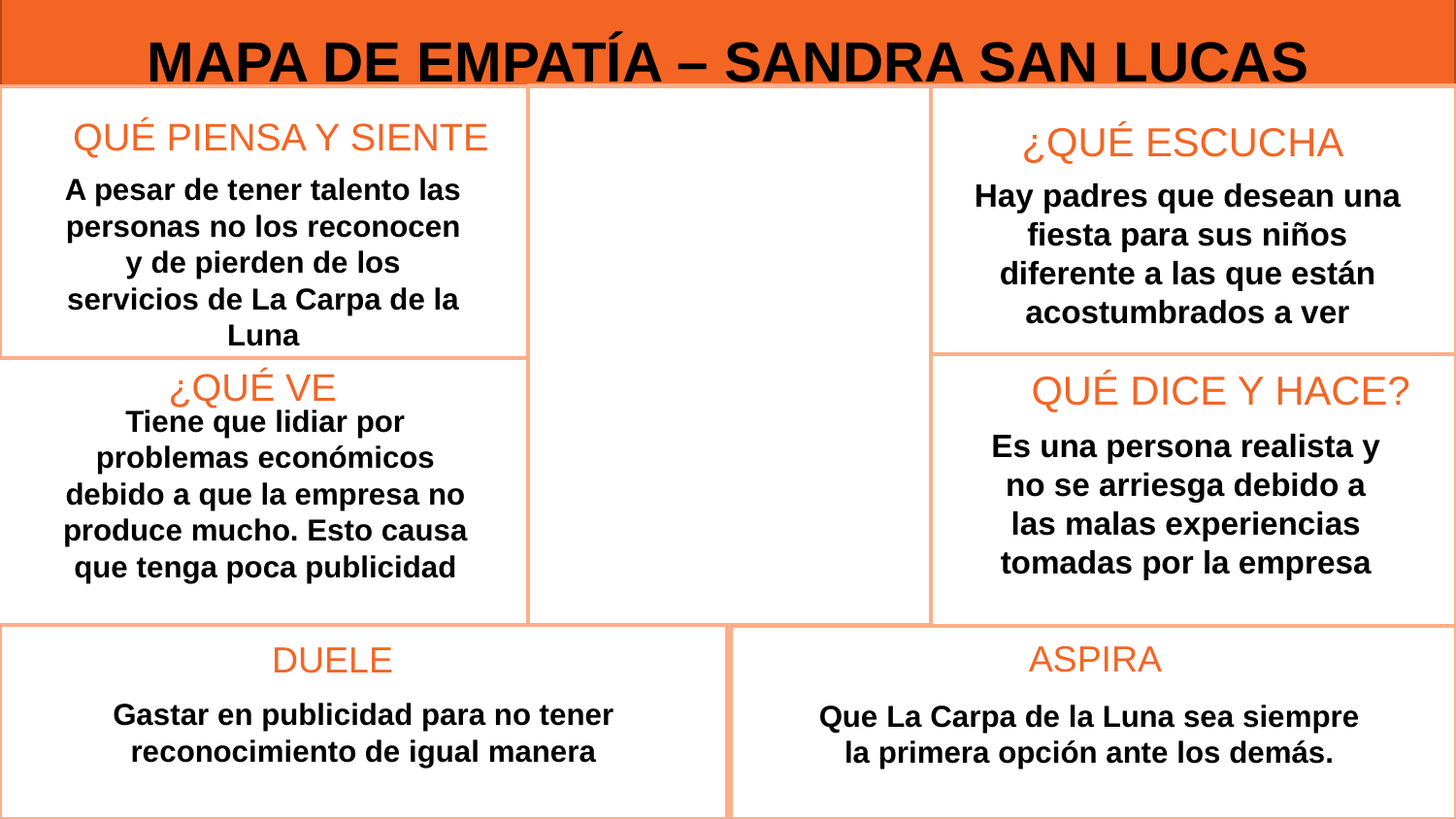

MAPA DE EMPATÍA – SANDRA SAN LUCAS

¿QUÉ ESCUCHA?
Hay padres que desean una fiesta para sus niños diferente a las que están acostumbrados a ver

¿QUÉ PIENSA Y SIENTE?
A pesar de tener talento las personas no los reconocen y de pierden de los servicios de La Carpa de la Luna

¿QUÉ DICE Y HACE?
Es una persona realista y no se arriesga debido a las malas experiencias tomadas por la empresa

¿QUÉ VE?
Tiene que lidiar por problemas económicos debido a que la empresa no produce mucho. Esto causa que tenga poca publicidad

DUELE
Gastar en publicidad para no tener reconocimiento de igual manera

ASPIRA
Que La Carpa de la Luna sea siempre la primera opción ante los demás.